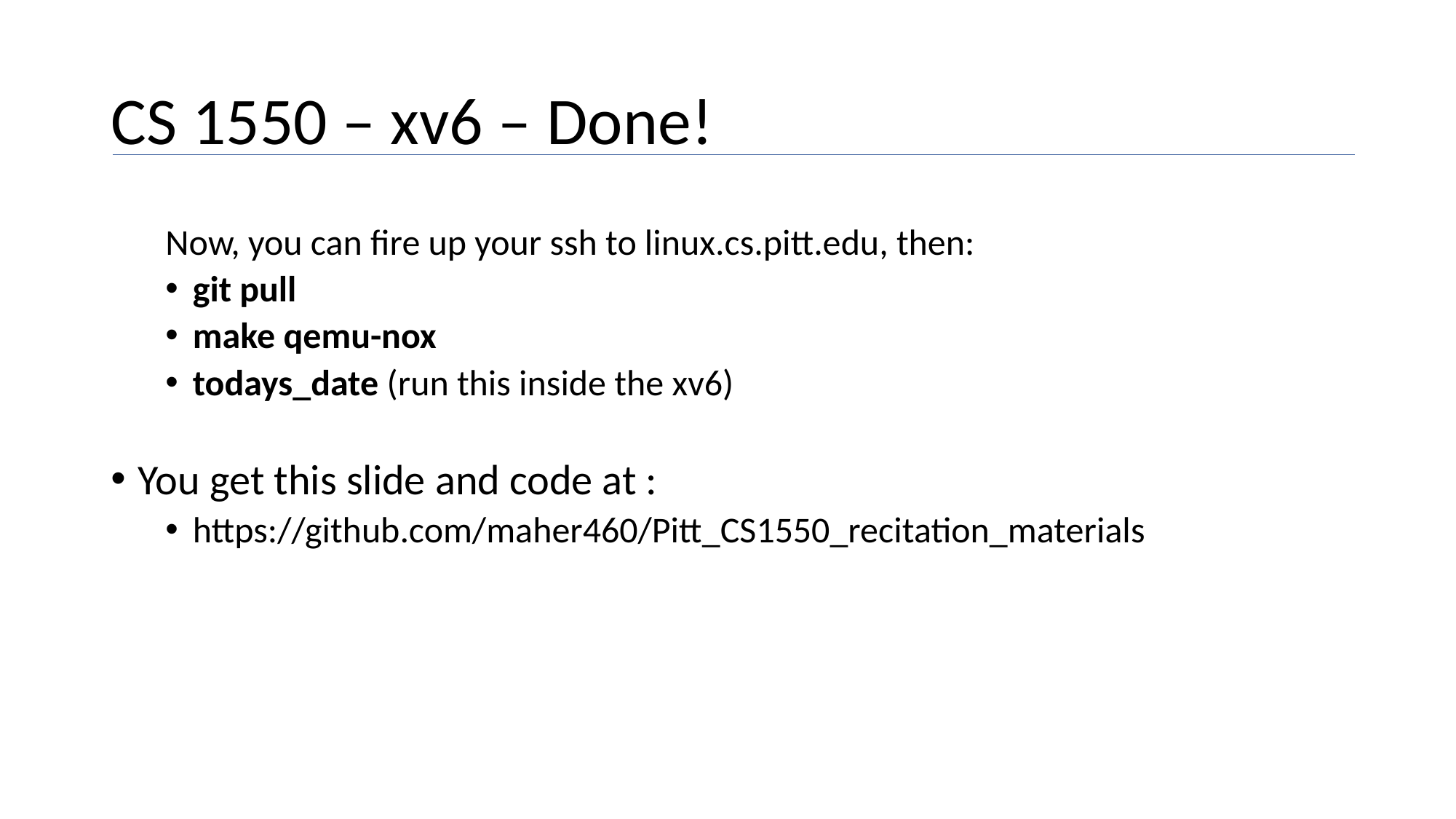

# CS 1550 – xv6 – Done!
Now, you can fire up your ssh to linux.cs.pitt.edu, then:
git pull
make qemu-nox
todays_date (run this inside the xv6)
You get this slide and code at :
https://github.com/maher460/Pitt_CS1550_recitation_materials